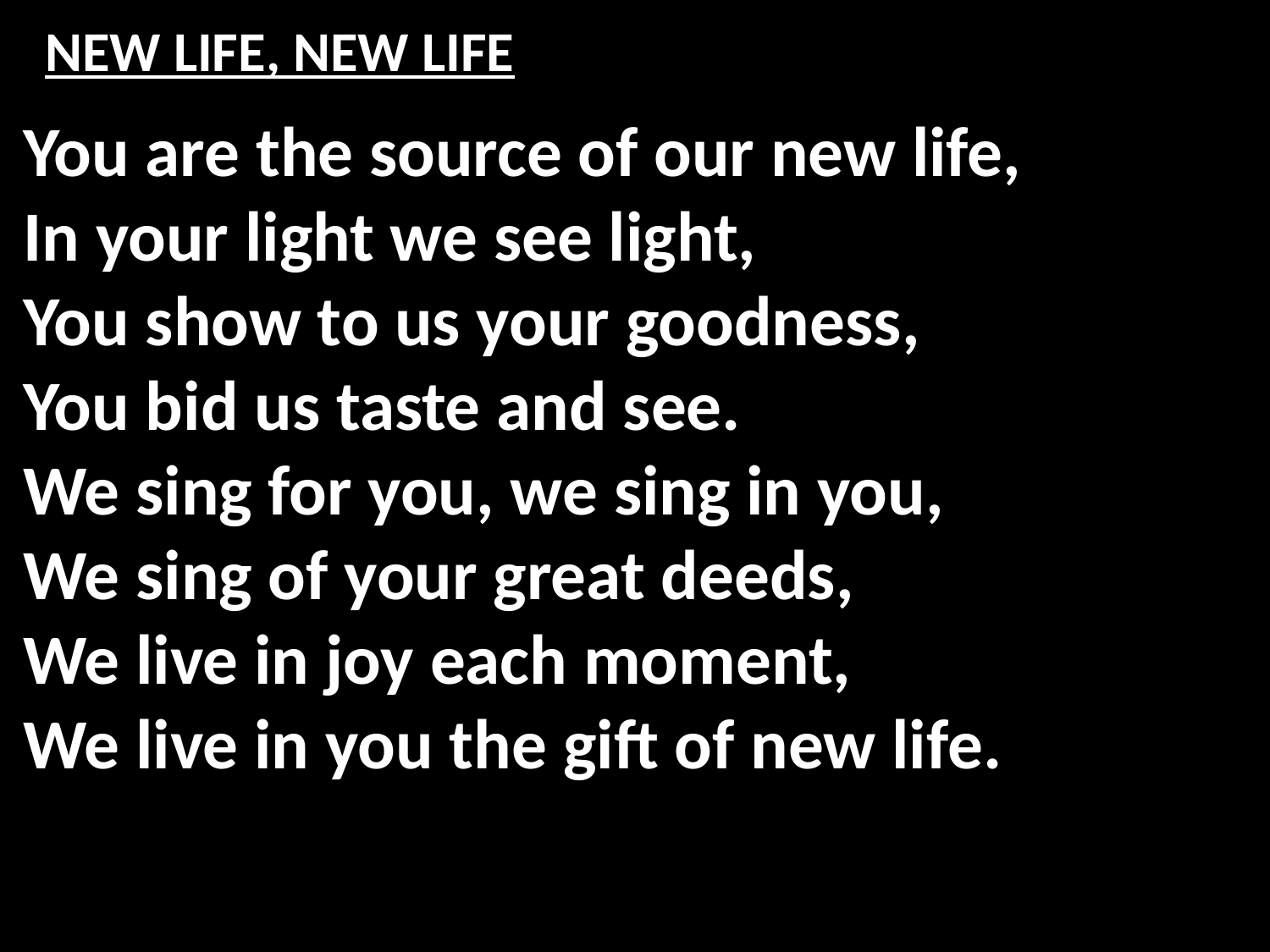

# NEW LIFE, NEW LIFE
You are the source of our new life,
In your light we see light,
You show to us your goodness,
You bid us taste and see.
We sing for you, we sing in you,
We sing of your great deeds,
We live in joy each moment,
We live in you the gift of new life.